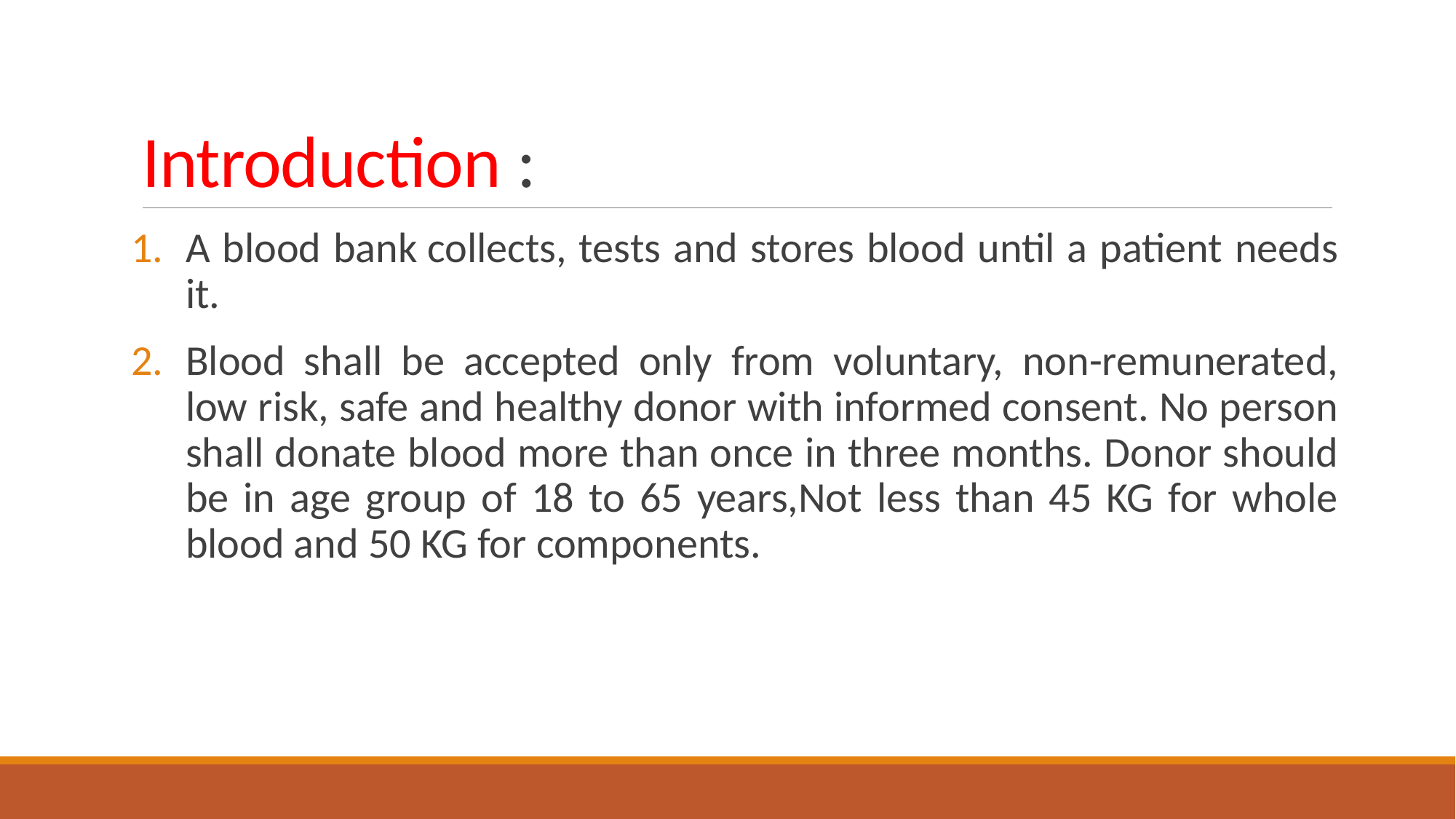

# Introduction :
A blood bank collects, tests and stores blood until a patient needs it.
Blood shall be accepted only from voluntary, non-remunerated, low risk, safe and healthy donor with informed consent. No person shall donate blood more than once in three months. Donor should be in age group of 18 to 65 years,Not less than 45 KG for whole blood and 50 KG for components.